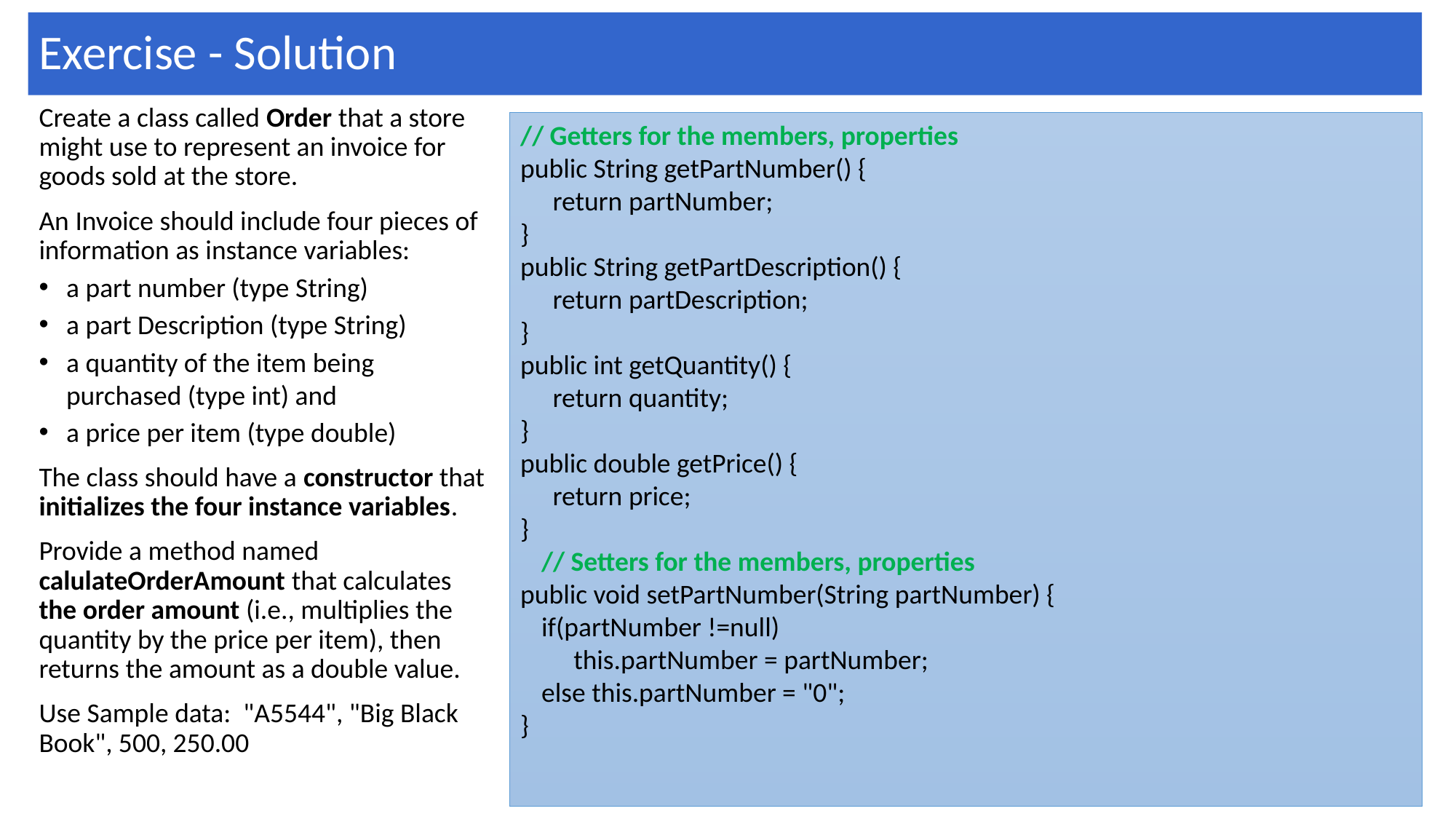

# Exercise - Solution
Create a class called Order that a store might use to represent an invoice for goods sold at the store.
An Invoice should include four pieces of information as instance variables:
a part number (type String)
a part Description (type String)
a quantity of the item being purchased (type int) and
a price per item (type double)
The class should have a constructor that initializes the four instance variables.
Provide a method named calulateOrderAmount that calculates the order amount (i.e., multiplies the quantity by the price per item), then returns the amount as a double value.
Use Sample data:  "A5544", "Big Black Book", 500, 250.00

// Getters for the members, properties
public String getPartNumber() {
	return partNumber;
}
public String getPartDescription() {
	return partDescription;
}
public int getQuantity() {
	return quantity;
}
public double getPrice() {
	return price;
}
	// Setters for the members, properties
public void setPartNumber(String partNumber) {
	if(partNumber !=null)
		this.partNumber = partNumber;
	else this.partNumber = "0";
}
41